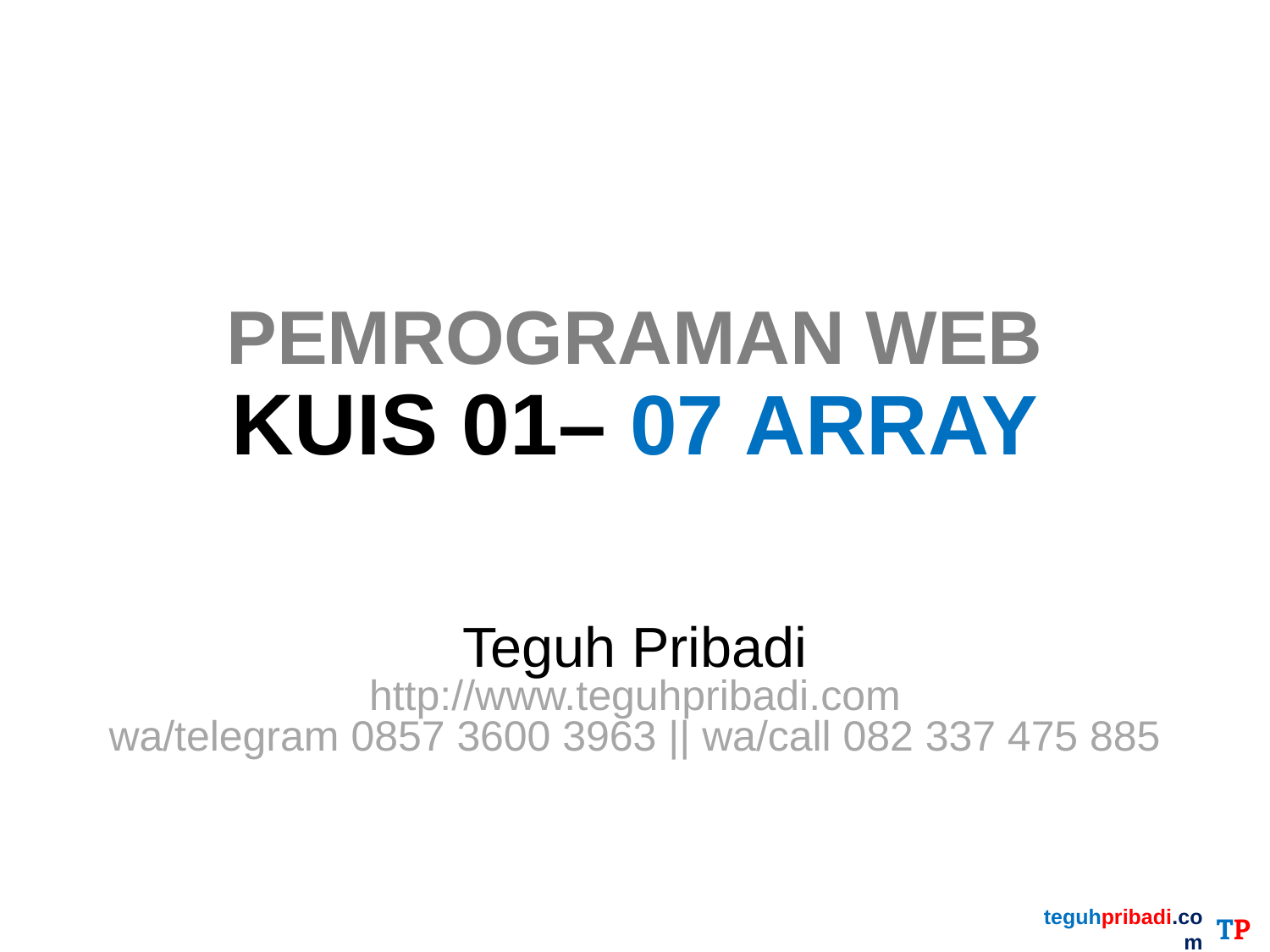

# PEMROGRAMAN WEB KUIS 01– 07 ARRAY
Teguh Pribadi
http://www.teguhpribadi.com
wa/telegram 0857 3600 3963 || wa/call 082 337 475 885